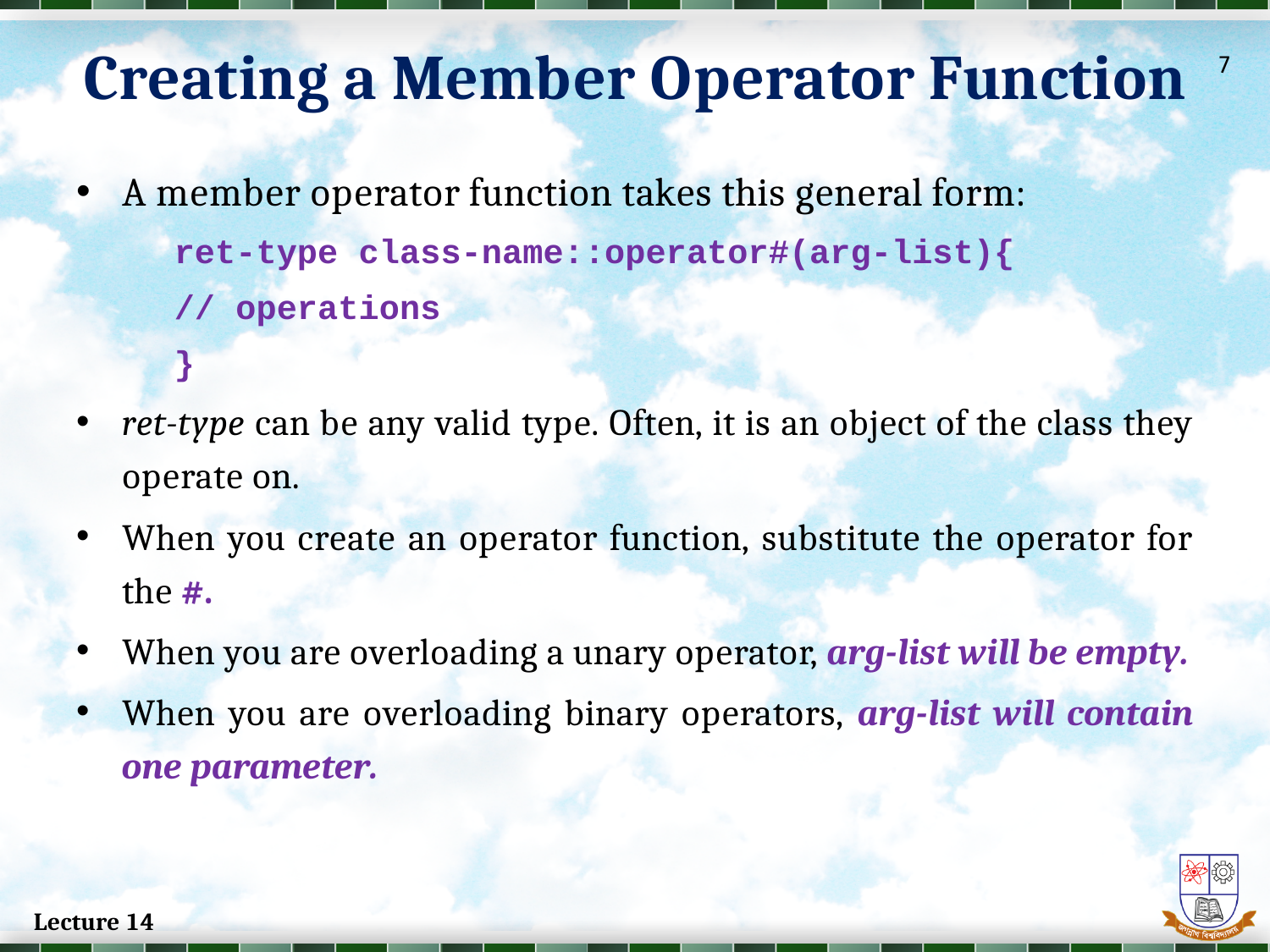

Creating a Member Operator Function
7
A member operator function takes this general form:
	ret-type class-name::operator#(arg-list){
		// operations
	}
ret-type can be any valid type. Often, it is an object of the class they operate on.
When you create an operator function, substitute the operator for the #.
When you are overloading a unary operator, arg-list will be empty.
When you are overloading binary operators, arg-list will contain one parameter.